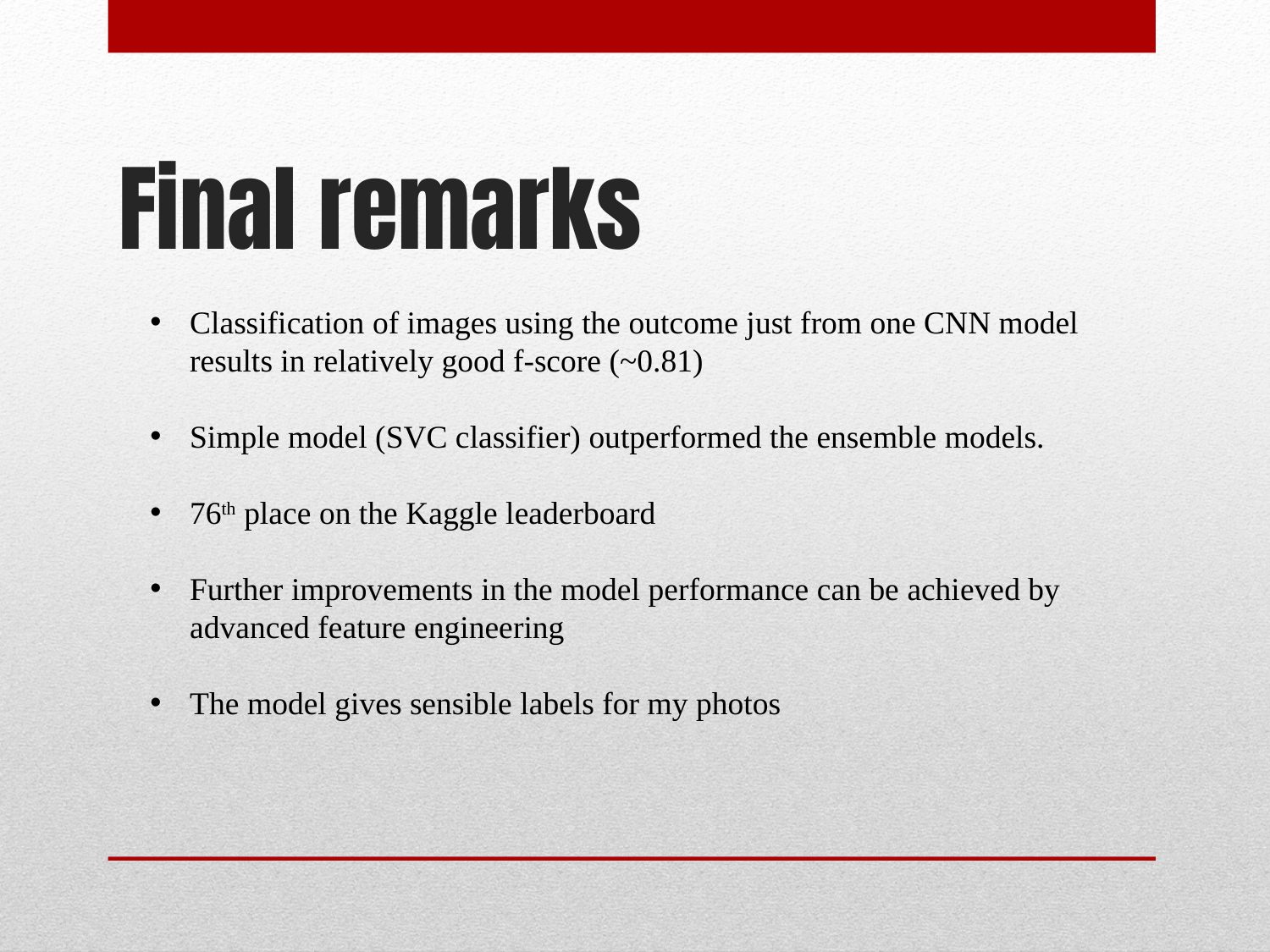

# Final remarks
Classification of images using the outcome just from one CNN model results in relatively good f-score (~0.81)

Simple model (SVC classifier) outperformed the ensemble models.

76th place on the Kaggle leaderboard

Further improvements in the model performance can be achieved by advanced feature engineering

The model gives sensible labels for my photos